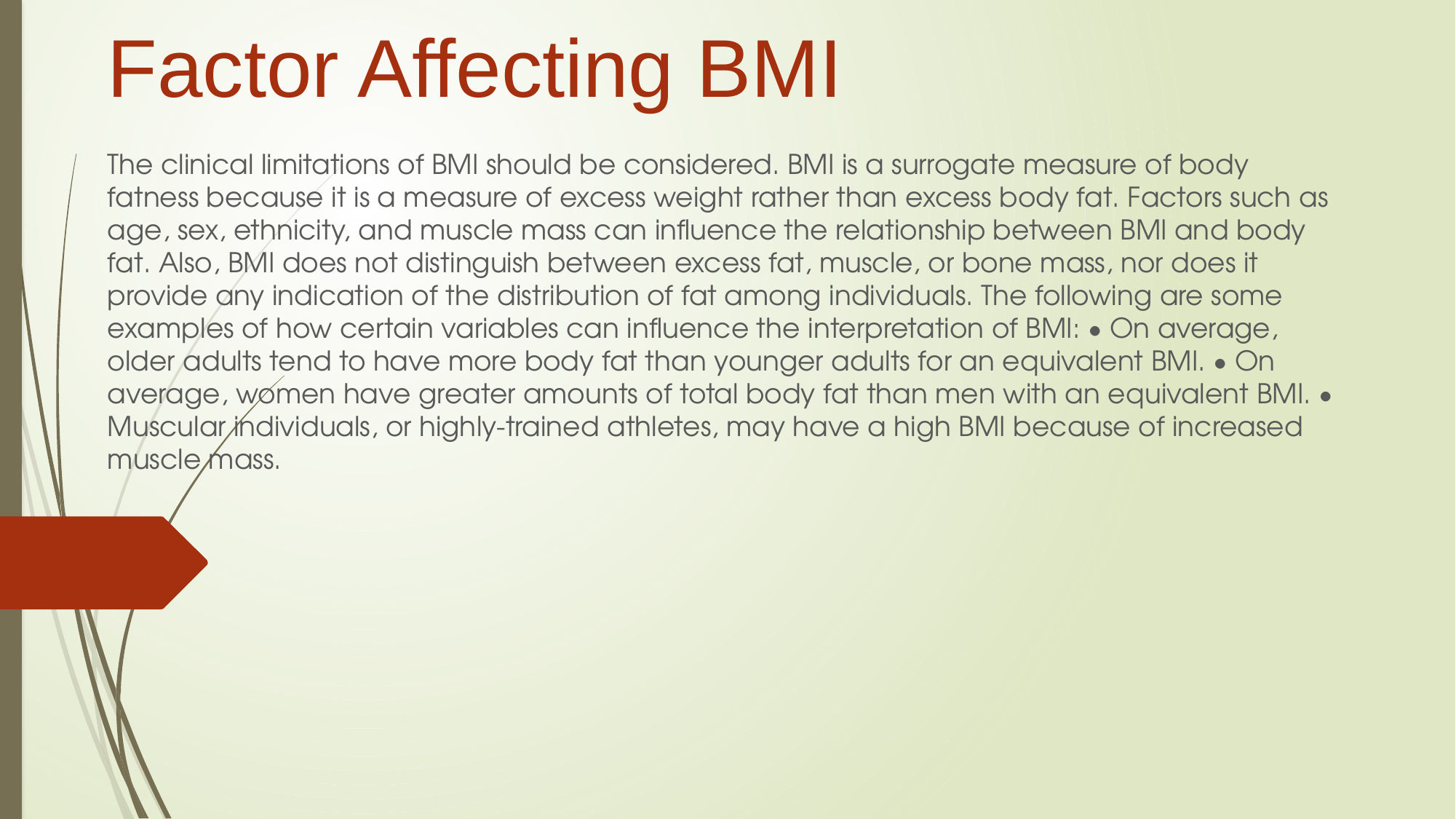

# Factor Affecting BMI
The clinical limitations of BMI should be considered. BMI is a surrogate measure of body fatness because it is a measure of excess weight rather than excess body fat. Factors such as age, sex, ethnicity, and muscle mass can influence the relationship between BMI and body fat. Also, BMI does not distinguish between excess fat, muscle, or bone mass, nor does it provide any indication of the distribution of fat among individuals. The following are some examples of how certain variables can influence the interpretation of BMI: • On average, older adults tend to have more body fat than younger adults for an equivalent BMI. • On average, women have greater amounts of total body fat than men with an equivalent BMI. • Muscular individuals, or highly-trained athletes, may have a high BMI because of increased muscle mass.